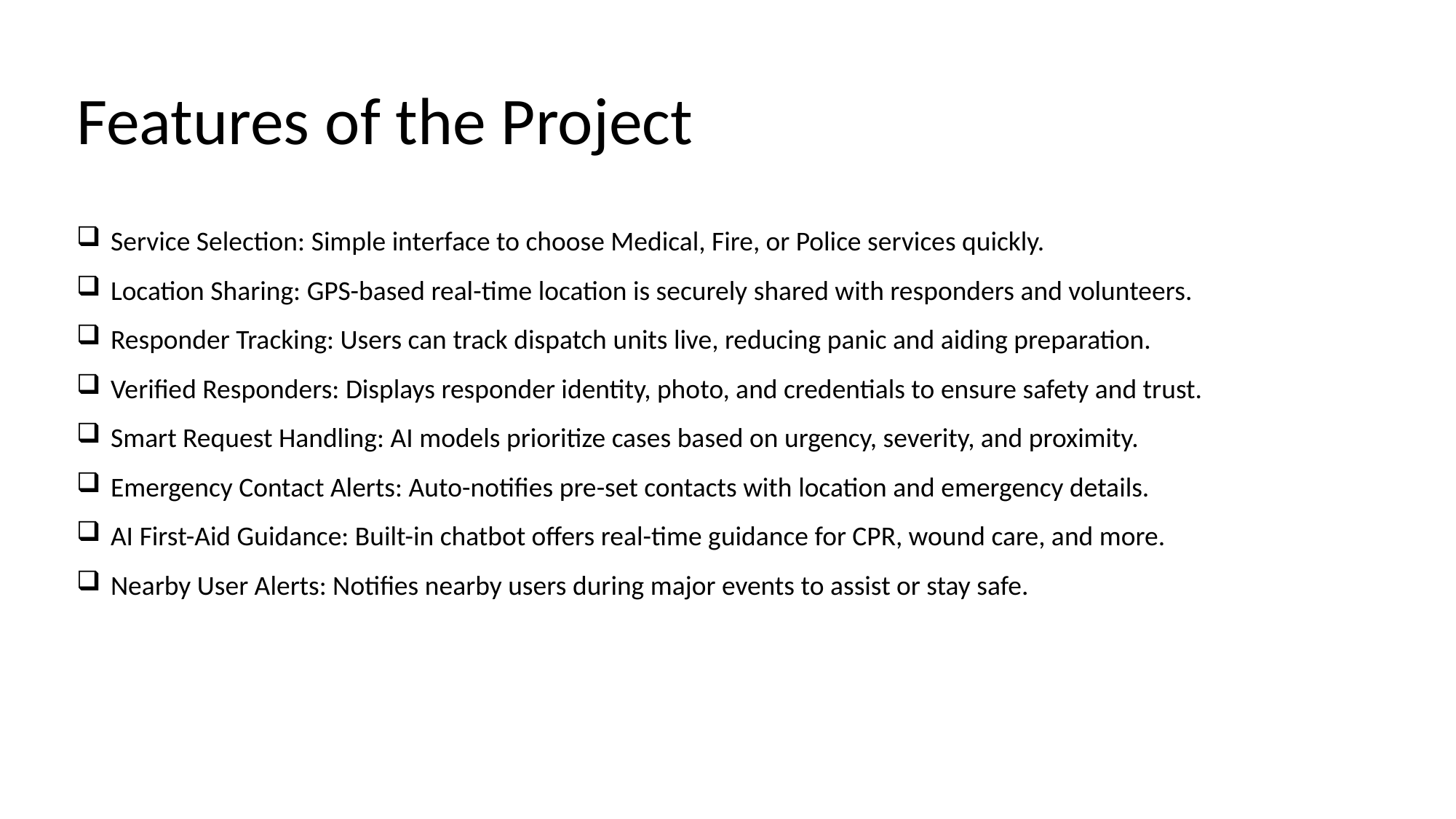

Features of the Project
Service Selection: Simple interface to choose Medical, Fire, or Police services quickly.
Location Sharing: GPS-based real-time location is securely shared with responders and volunteers.
Responder Tracking: Users can track dispatch units live, reducing panic and aiding preparation.
Verified Responders: Displays responder identity, photo, and credentials to ensure safety and trust.
Smart Request Handling: AI models prioritize cases based on urgency, severity, and proximity.
Emergency Contact Alerts: Auto-notifies pre-set contacts with location and emergency details.
AI First-Aid Guidance: Built-in chatbot offers real-time guidance for CPR, wound care, and more.
Nearby User Alerts: Notifies nearby users during major events to assist or stay safe.